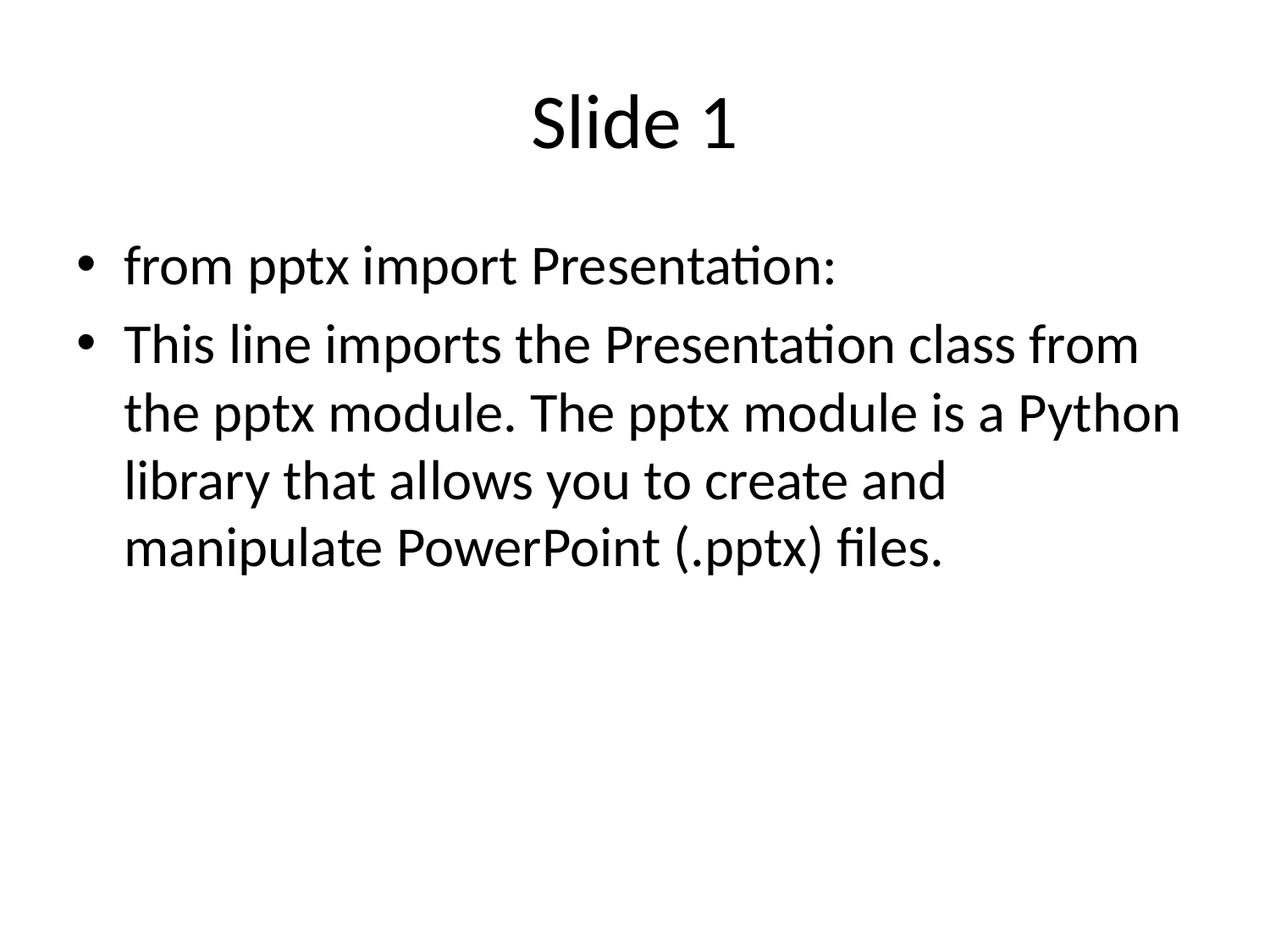

# Slide 1
from pptx import Presentation:
This line imports the Presentation class from the pptx module. The pptx module is a Python library that allows you to create and manipulate PowerPoint (.pptx) files.